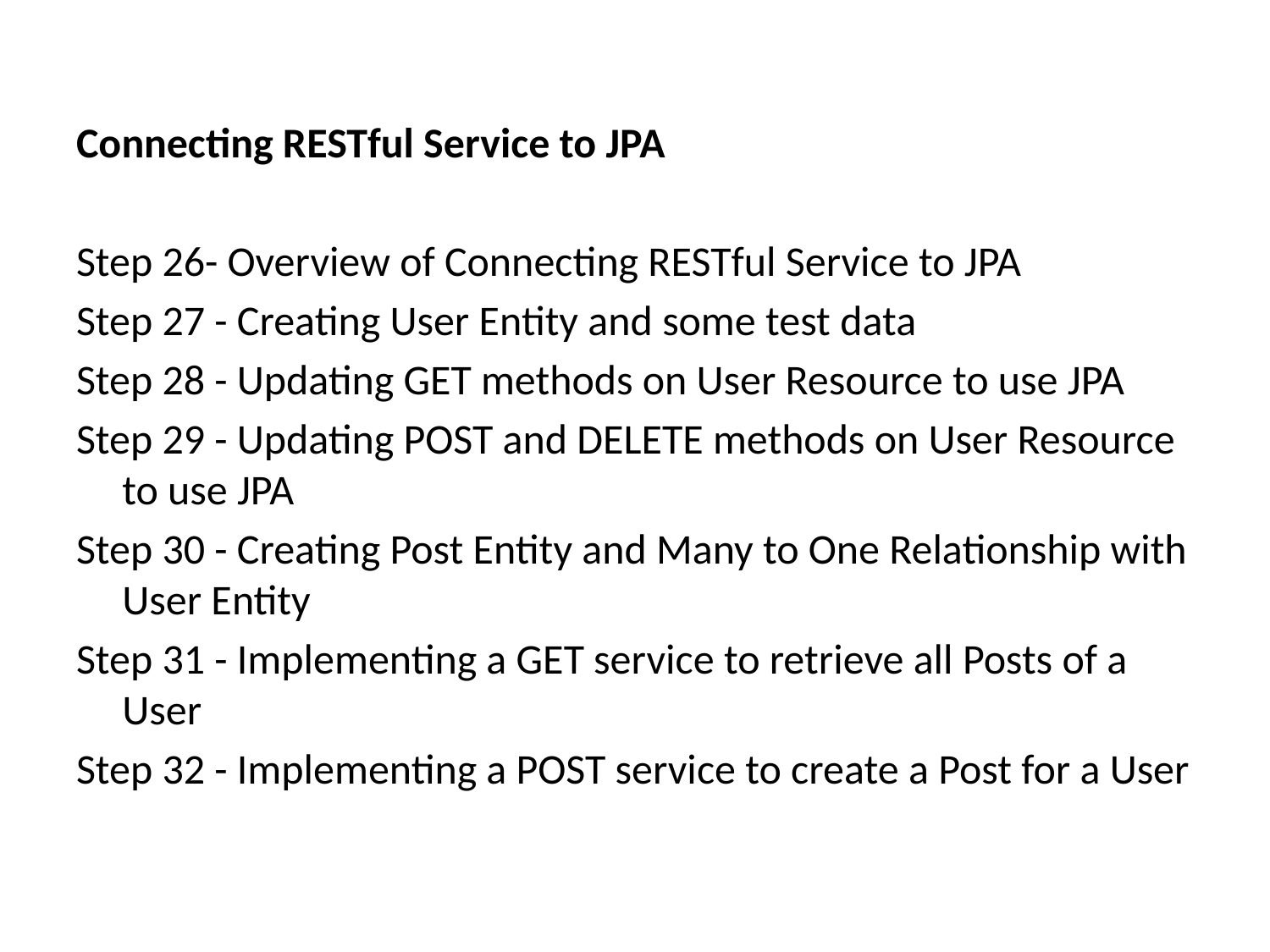

Connecting RESTful Service to JPA

Step 26- Overview of Connecting RESTful Service to JPA
Step 27 - Creating User Entity and some test data
Step 28 - Updating GET methods on User Resource to use JPA
Step 29 - Updating POST and DELETE methods on User Resource to use JPA
Step 30 - Creating Post Entity and Many to One Relationship with User Entity
Step 31 - Implementing a GET service to retrieve all Posts of a User
Step 32 - Implementing a POST service to create a Post for a User